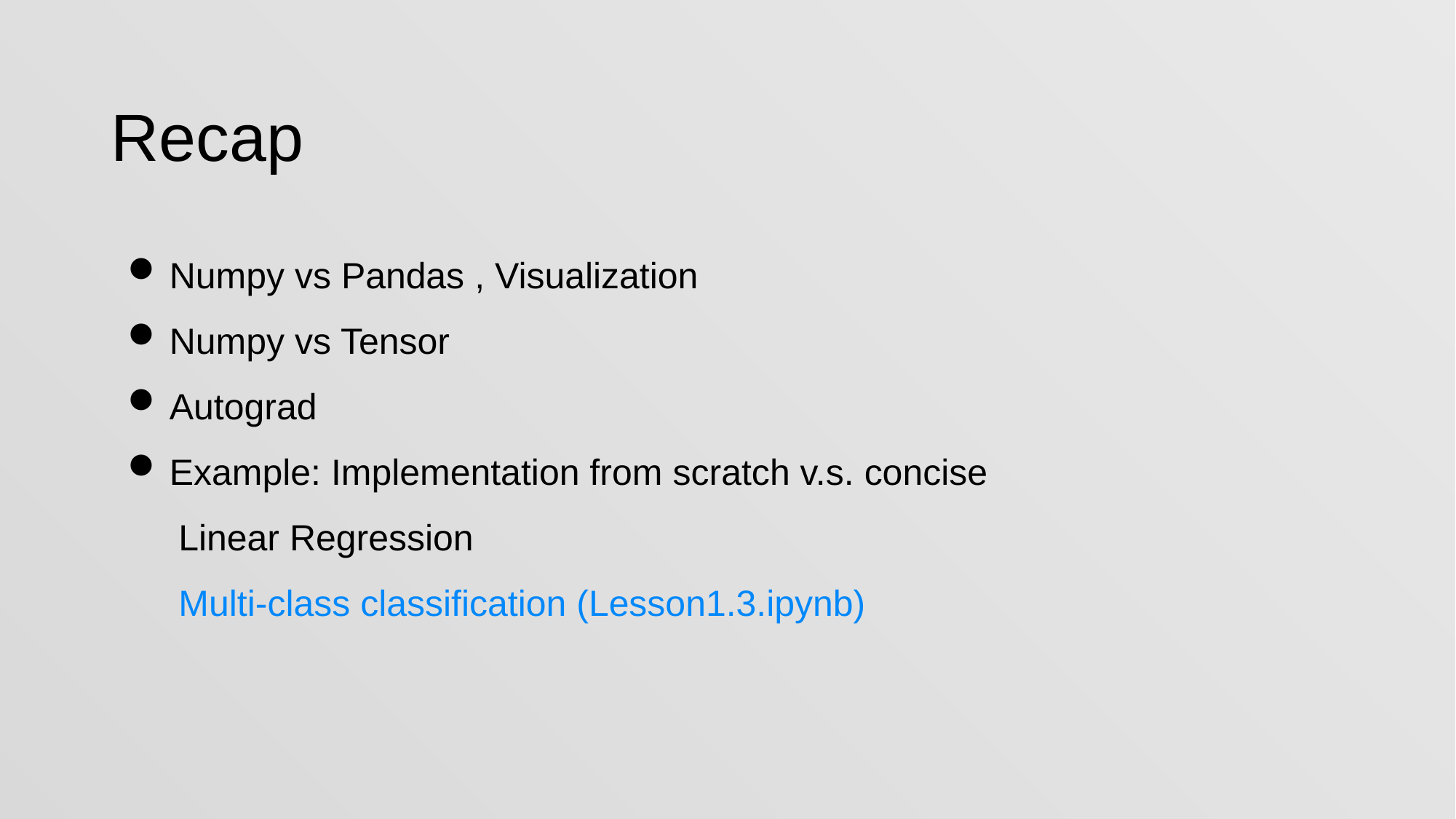

Recap
Numpy vs Pandas , Visualization
Numpy vs Tensor
Autograd
Example: Implementation from scratch v.s. concise
     Linear Regression
     Multi-class classification (Lesson1.3.ipynb)